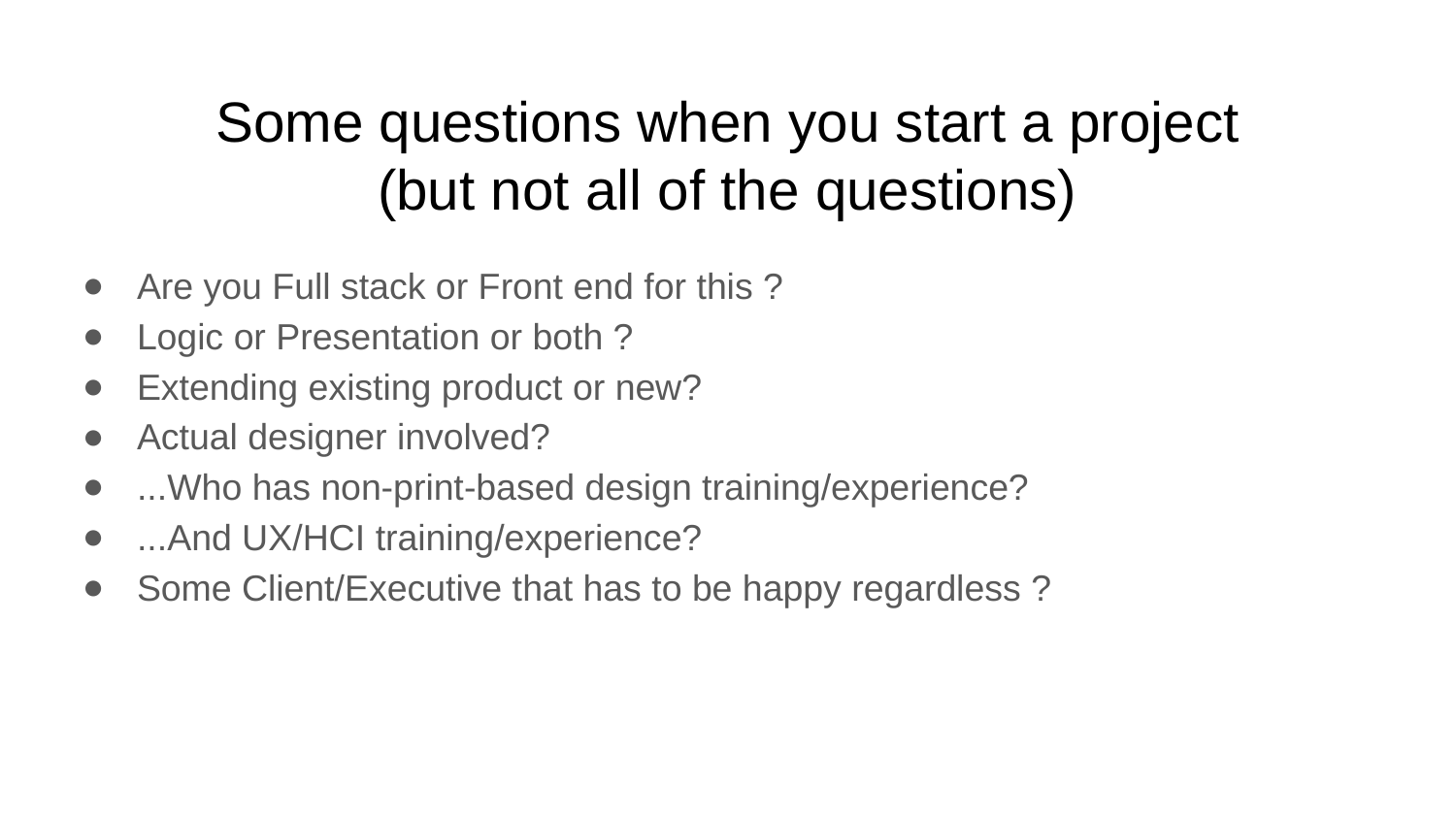

# Some questions when you start a project (but not all of the questions)
Are you Full stack or Front end for this ?
Logic or Presentation or both ?
Extending existing product or new?
Actual designer involved?
...Who has non-print-based design training/experience?
...And UX/HCI training/experience?
Some Client/Executive that has to be happy regardless ?